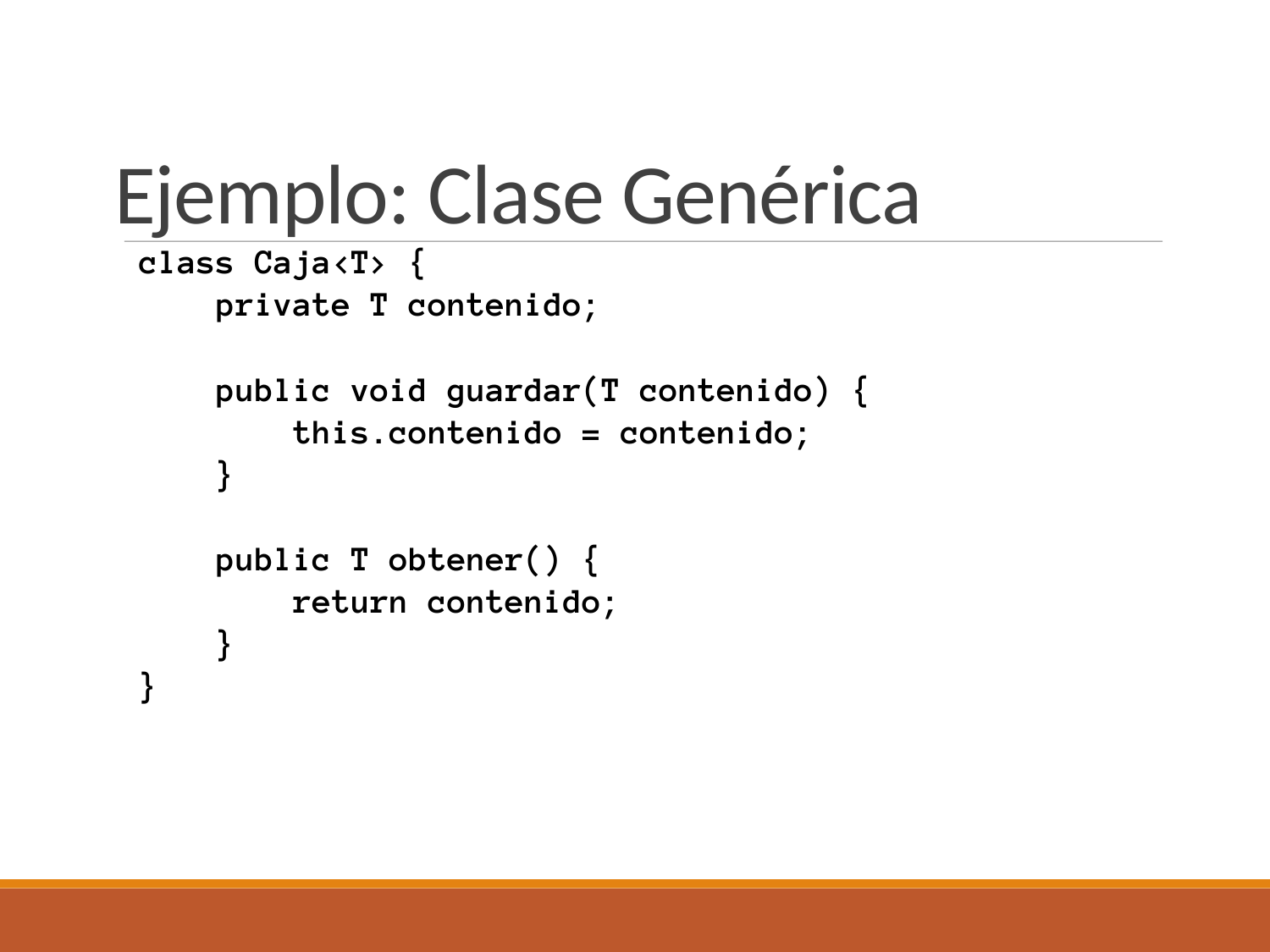

# Ejemplo: Clase Genérica

class Caja<T> {
    private T contenido;
    public void guardar(T contenido) {
        this.contenido = contenido;
    }
    public T obtener() {
        return contenido;
    }
}